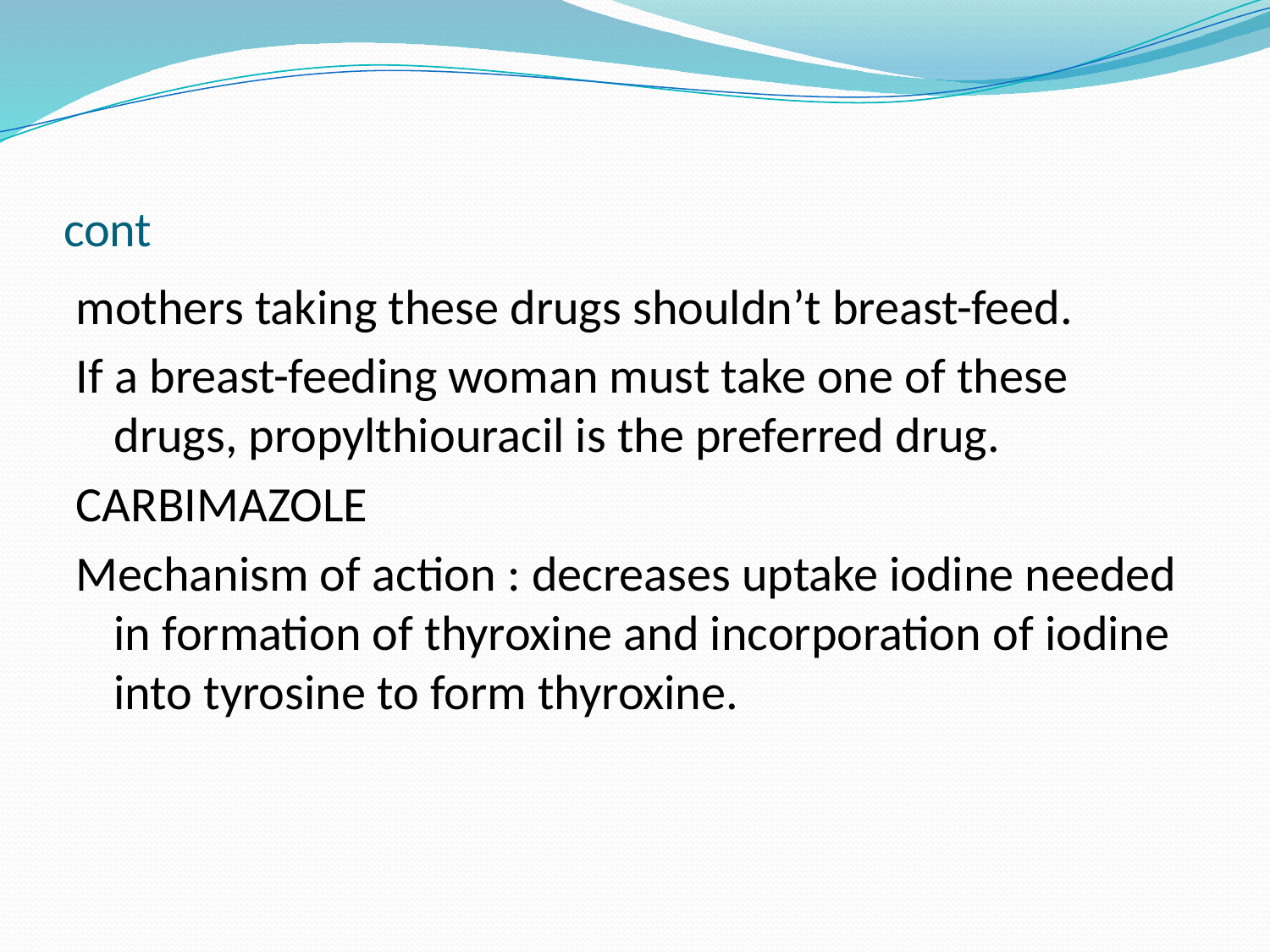

# cont
mothers taking these drugs shouldn’t breast-feed.
If a breast-feeding woman must take one of these drugs, propylthiouracil is the preferred drug.
CARBIMAZOLE
Mechanism of action : decreases uptake iodine needed in formation of thyroxine and incorporation of iodine into tyrosine to form thyroxine.